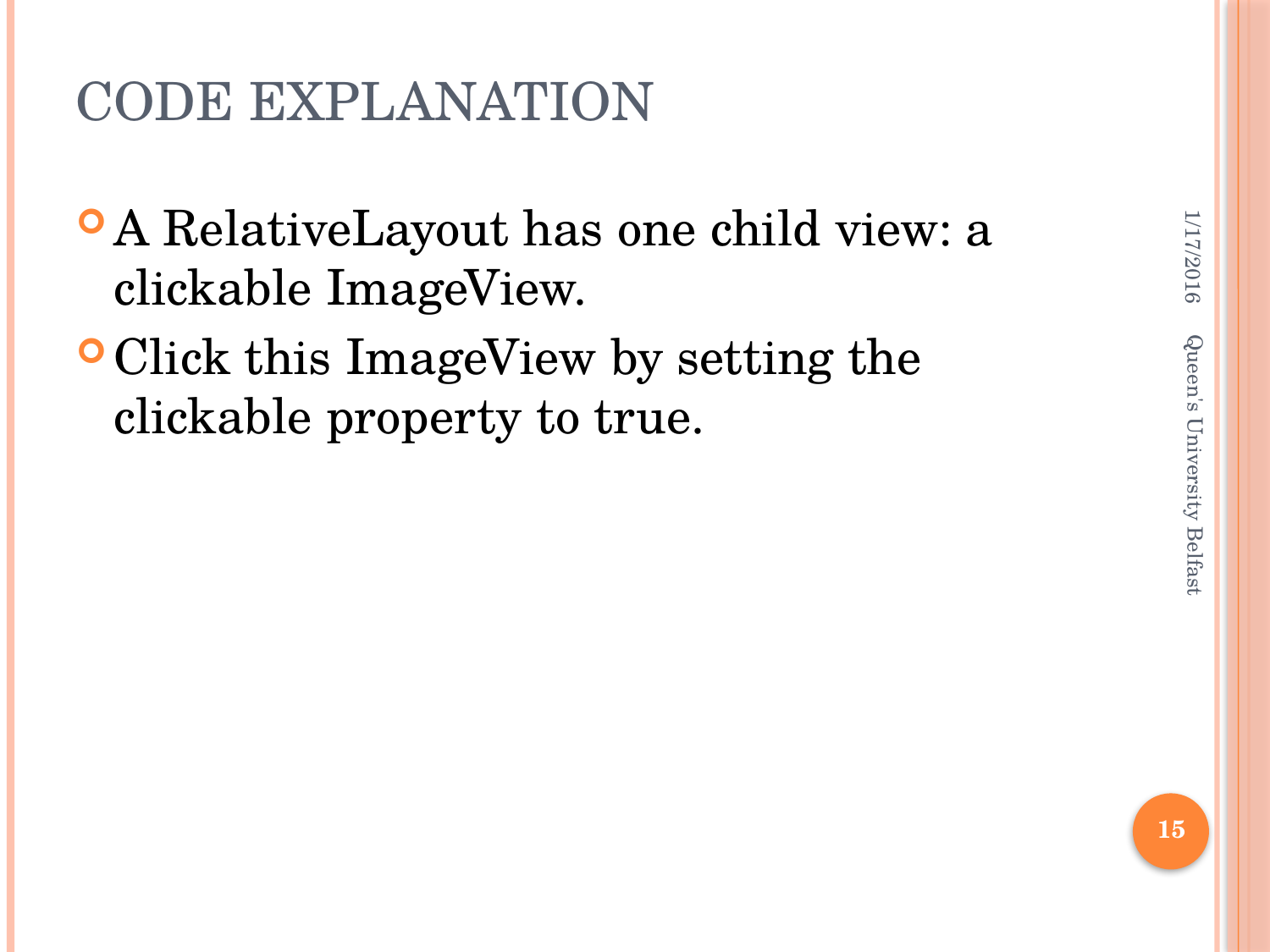

# Code explanation
1/17/2016
A RelativeLayout has one child view: a clickable ImageView.
Click this ImageView by setting the clickable property to true.
Queen's University Belfast
15